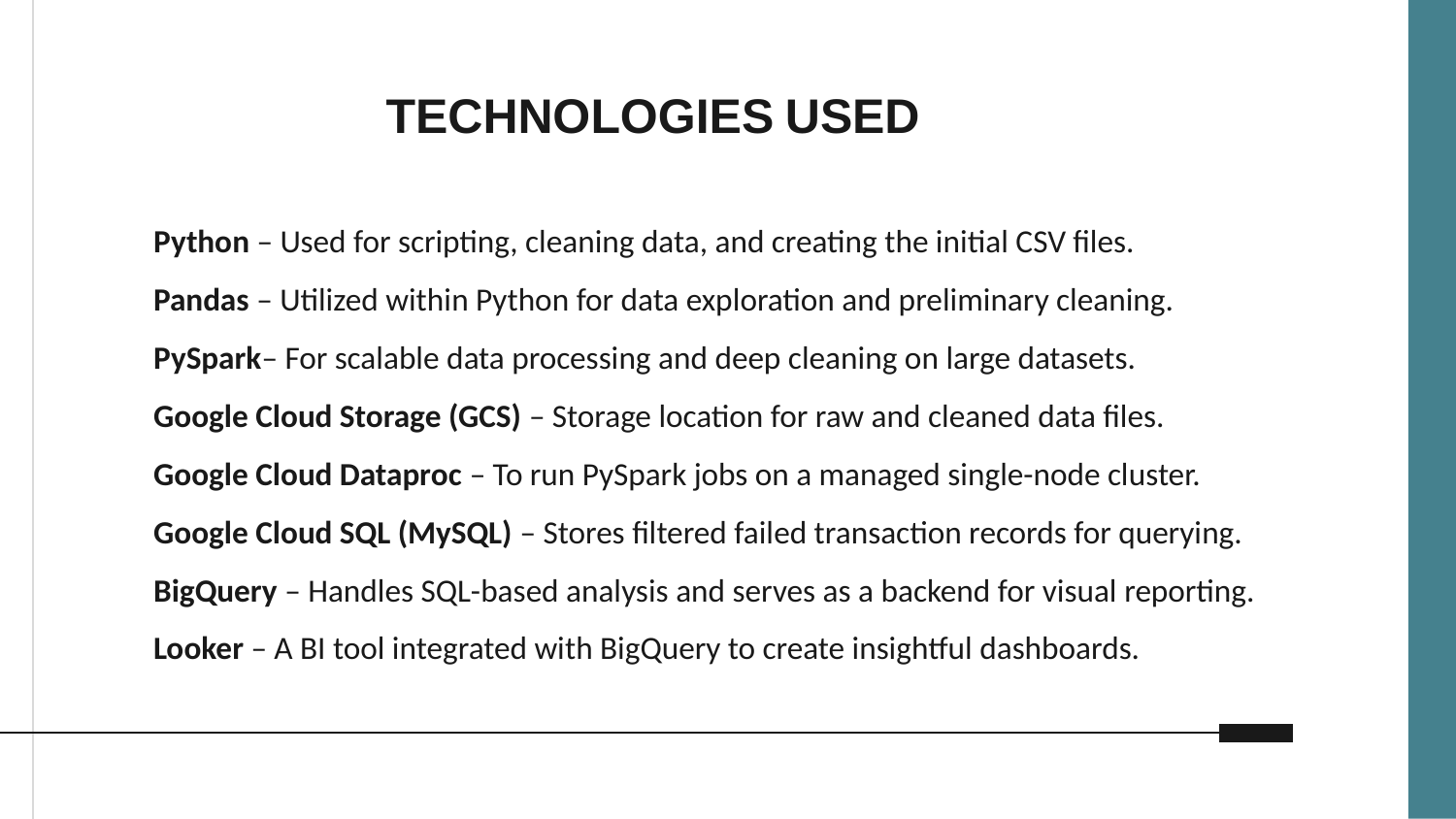

# TECHNOLOGIES USED
Python – Used for scripting, cleaning data, and creating the initial CSV files.
Pandas – Utilized within Python for data exploration and preliminary cleaning.
PySpark– For scalable data processing and deep cleaning on large datasets.
Google Cloud Storage (GCS) – Storage location for raw and cleaned data files.
Google Cloud Dataproc – To run PySpark jobs on a managed single-node cluster.
Google Cloud SQL (MySQL) – Stores filtered failed transaction records for querying.
BigQuery – Handles SQL-based analysis and serves as a backend for visual reporting.
Looker – A BI tool integrated with BigQuery to create insightful dashboards.